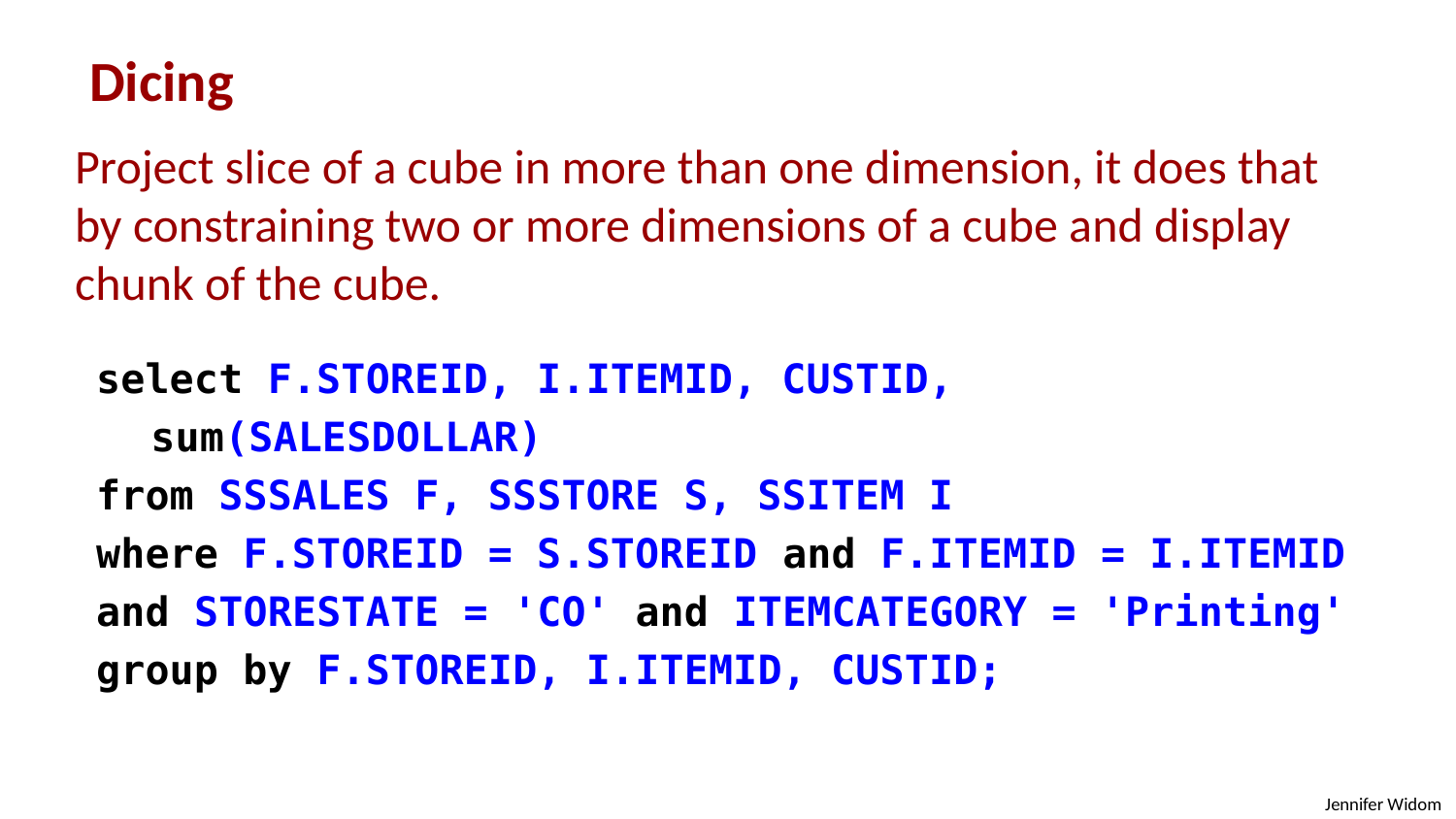

Dicing
Project slice of a cube in more than one dimension, it does that by constraining two or more dimensions of a cube and display chunk of the cube.

select F.STOREID, I.ITEMID, CUSTID, sum(SALESDOLLAR)
from SSSALES F, SSSTORE S, SSITEM I
where F.STOREID = S.STOREID and F.ITEMID = I.ITEMID
and STORESTATE = 'CO' and ITEMCATEGORY = 'Printing'
group by F.STOREID, I.ITEMID, CUSTID;